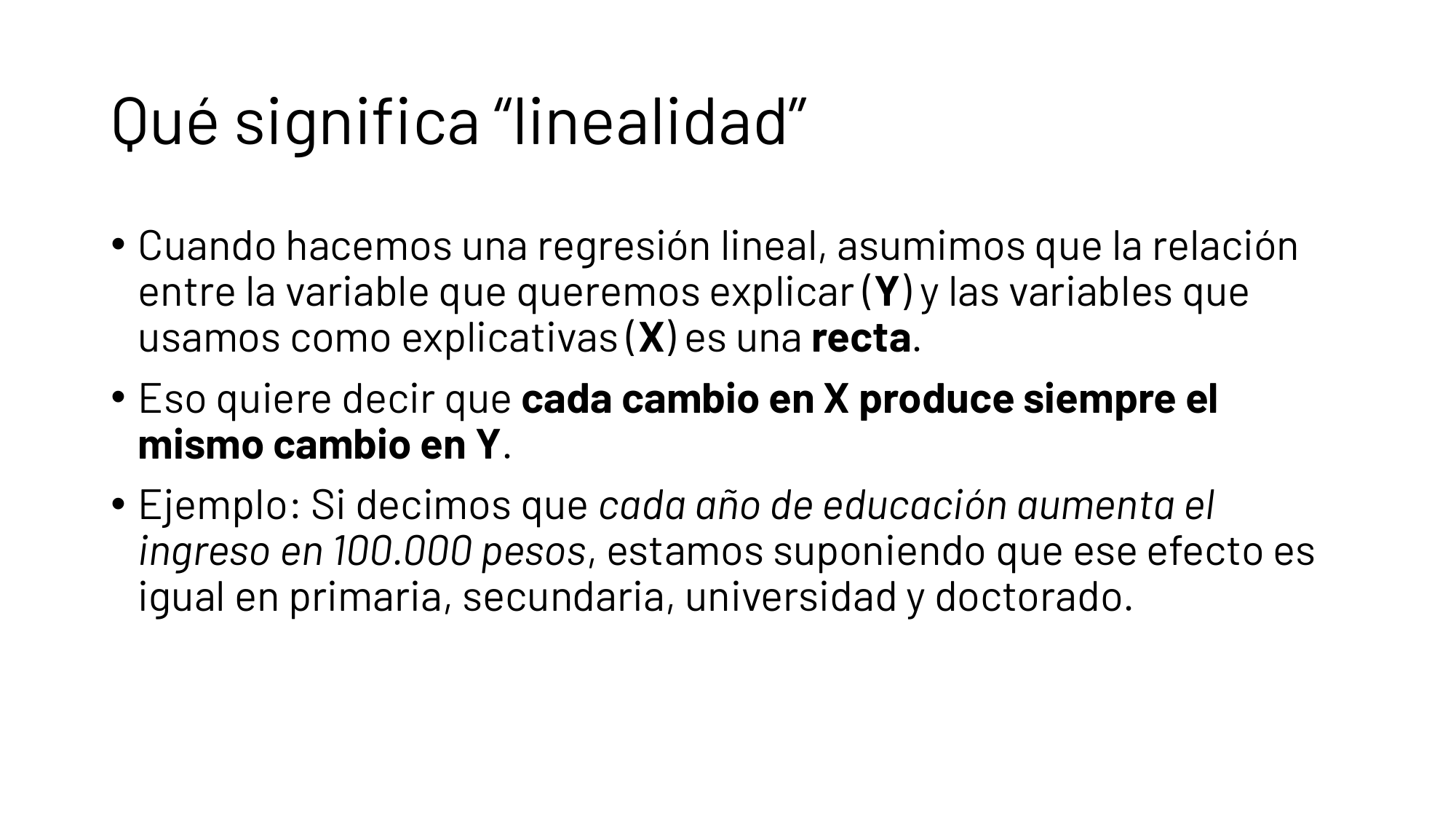

# Qué significa “linealidad”
Cuando hacemos una regresión lineal, asumimos que la relación entre la variable que queremos explicar (Y) y las variables que usamos como explicativas (X) es una recta.
Eso quiere decir que cada cambio en X produce siempre el mismo cambio en Y.
Ejemplo: Si decimos que cada año de educación aumenta el ingreso en 100.000 pesos, estamos suponiendo que ese efecto es igual en primaria, secundaria, universidad y doctorado.